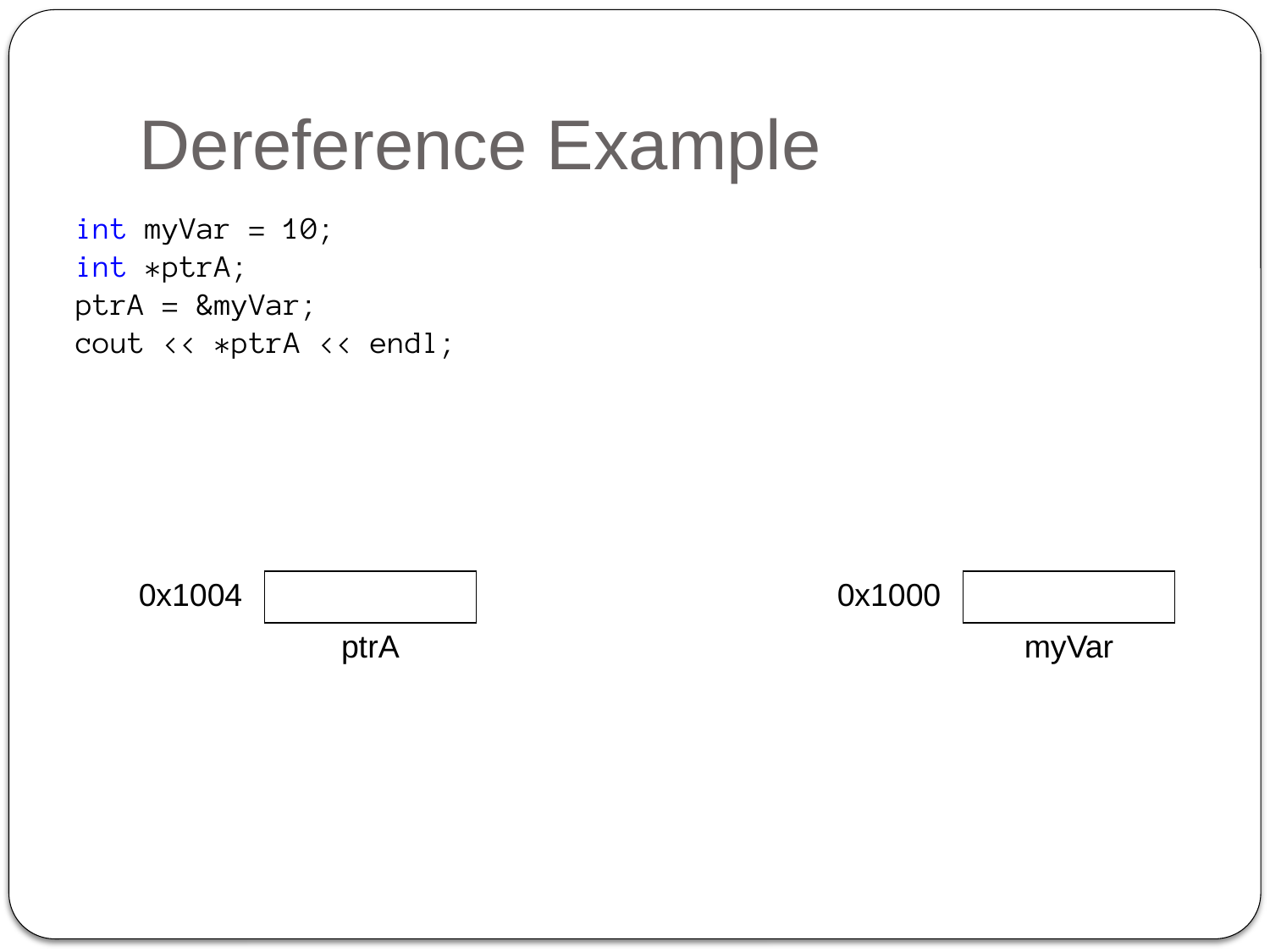

# Dereference Example
int myVar = 10;
int *ptrA;
ptrA = &myVar;
cout << *ptrA << endl;

| 0x1004 |  |
| --- | --- |
|  | ptrA |
| 0x1000 |  |
| --- | --- |
|  | myVar |